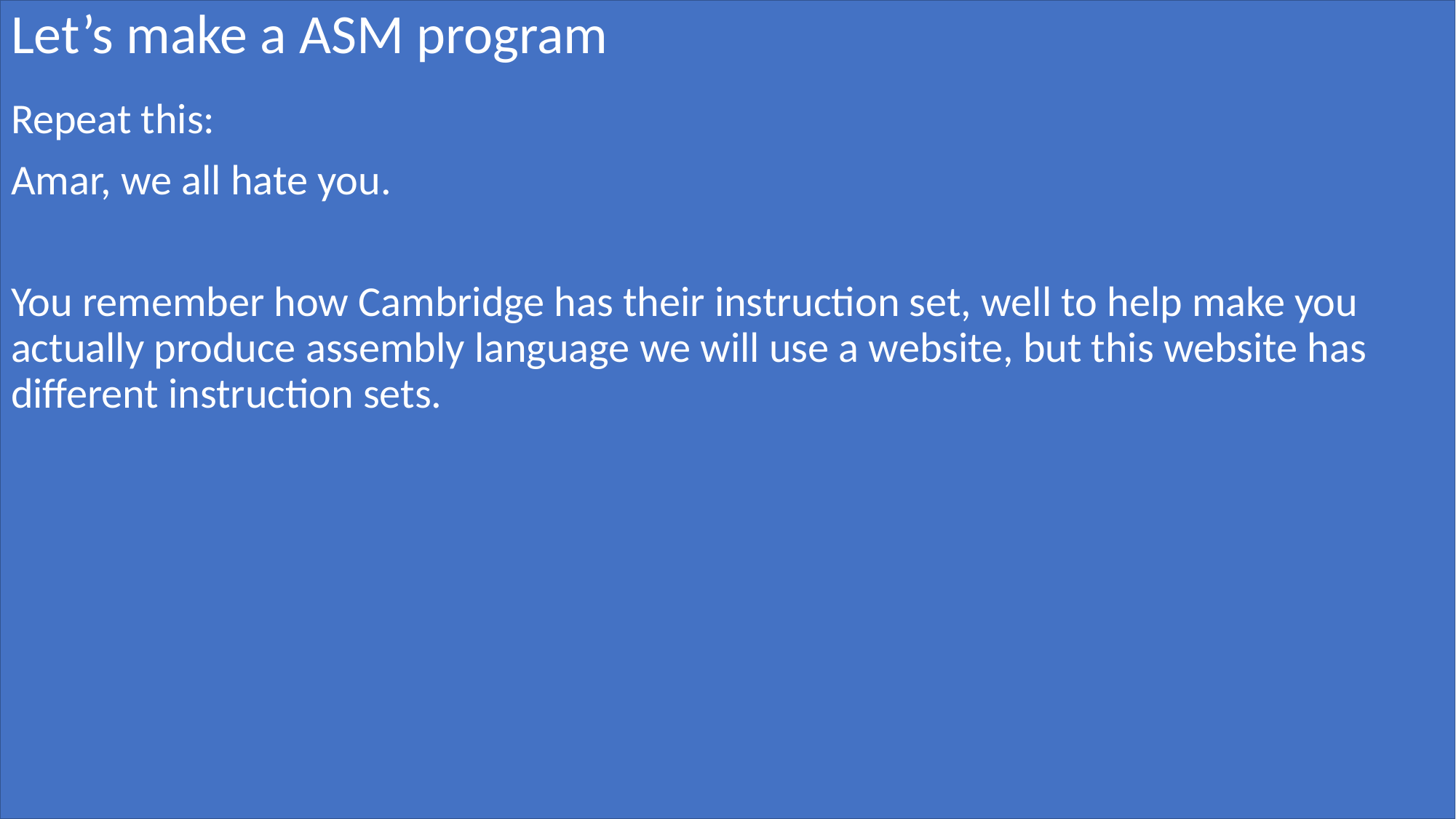

# Let’s make a ASM program
Repeat this:
Amar, we all hate you.

You remember how Cambridge has their instruction set, well to help make you actually produce assembly language we will use a website, but this website has different instruction sets.